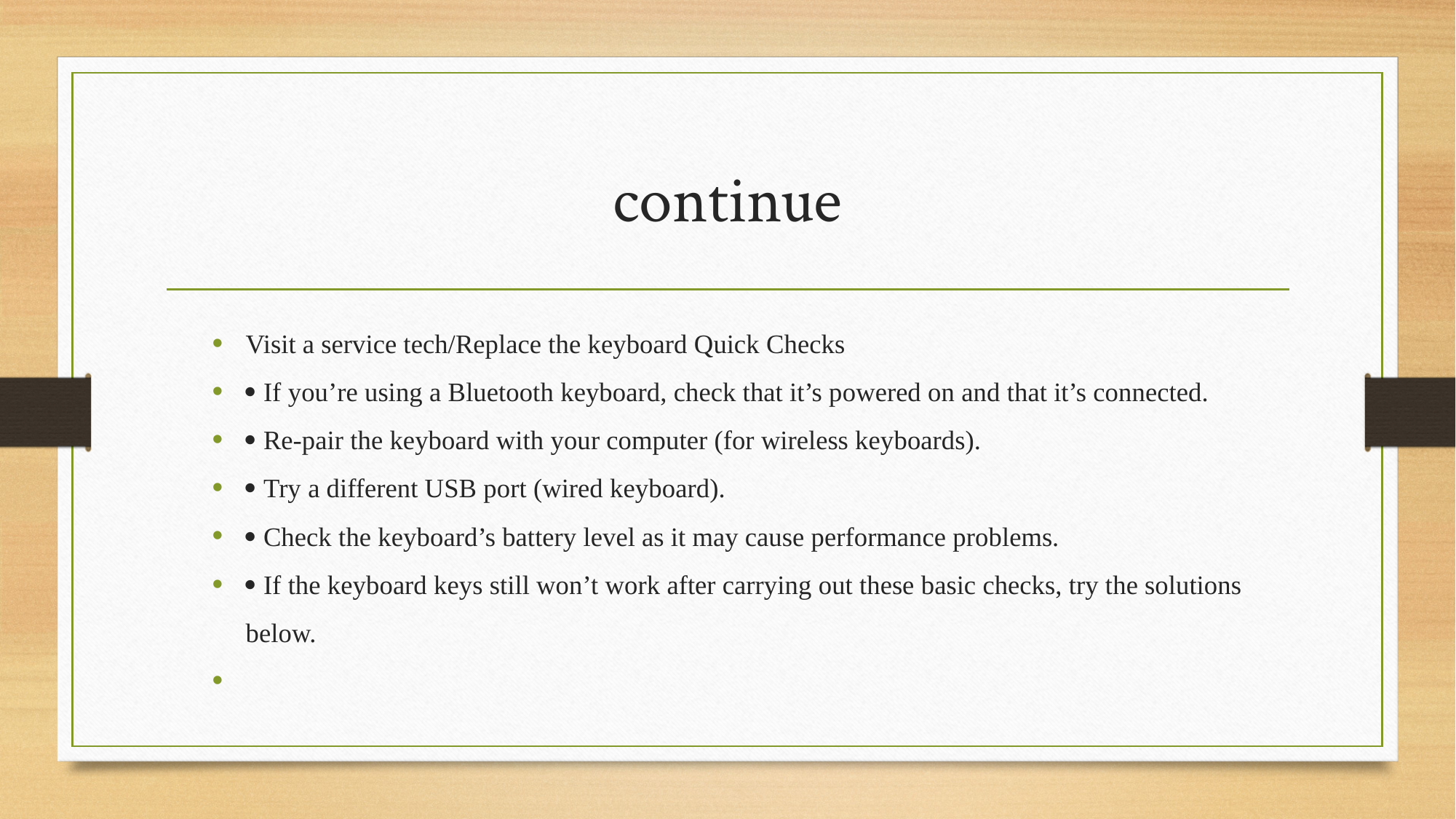

# continue
Visit a service tech/Replace the keyboard Quick Checks
• If you’re using a Bluetooth keyboard, check that it’s powered on and that it’s connected.
• Re-pair the keyboard with your computer (for wireless keyboards).
• Try a different USB port (wired keyboard).
• Check the keyboard’s battery level as it may cause performance problems.
• If the keyboard keys still won’t work after carrying out these basic checks, try the solutions below.